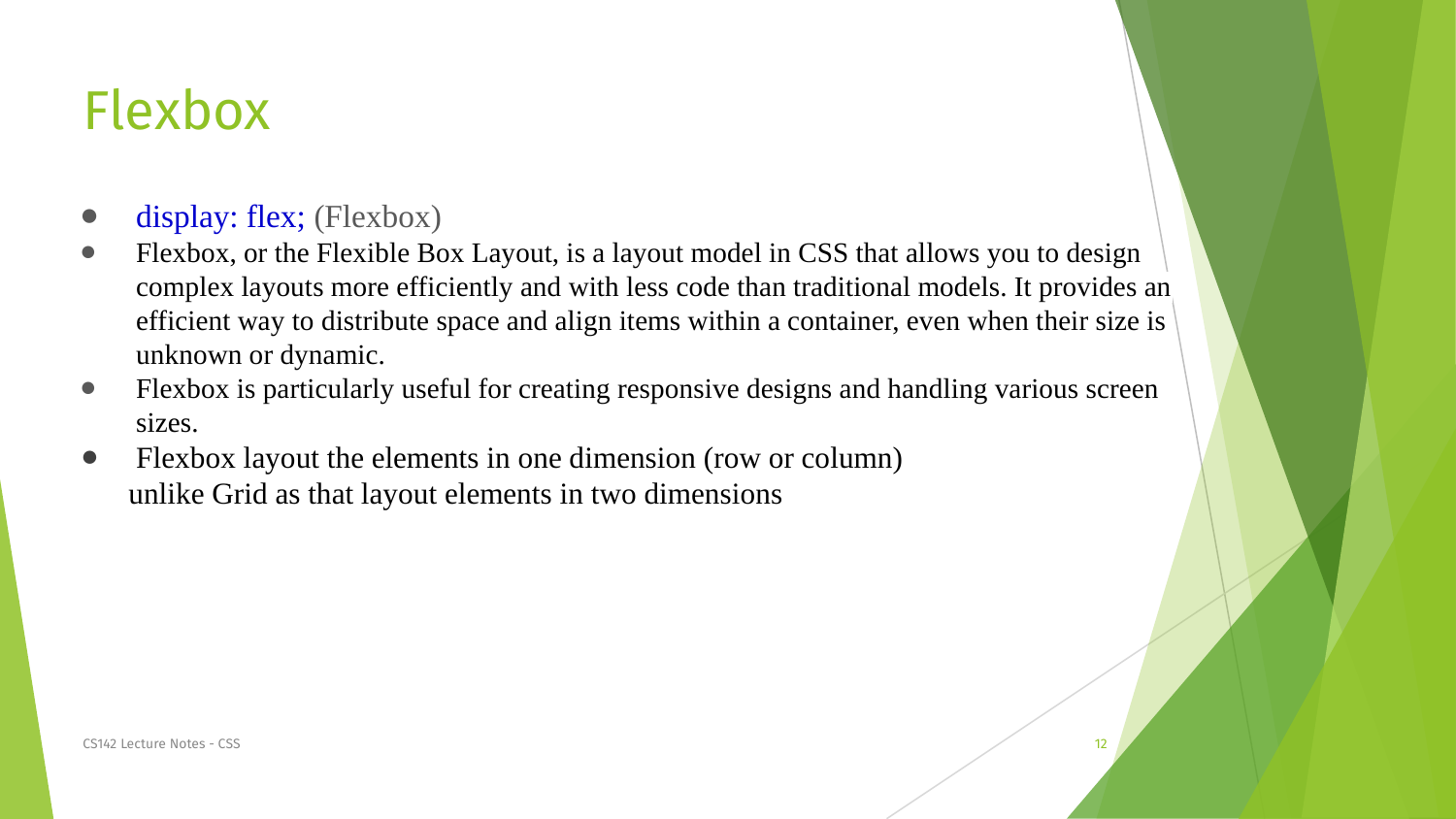

# Flexbox
display: flex; (Flexbox)
Flexbox, or the Flexible Box Layout, is a layout model in CSS that allows you to design complex layouts more efficiently and with less code than traditional models. It provides an efficient way to distribute space and align items within a container, even when their size is unknown or dynamic.
Flexbox is particularly useful for creating responsive designs and handling various screen sizes.
Flexbox layout the elements in one dimension (row or column)
       unlike Grid as that layout elements in two dimensions

CS142 Lecture Notes - CSS
12